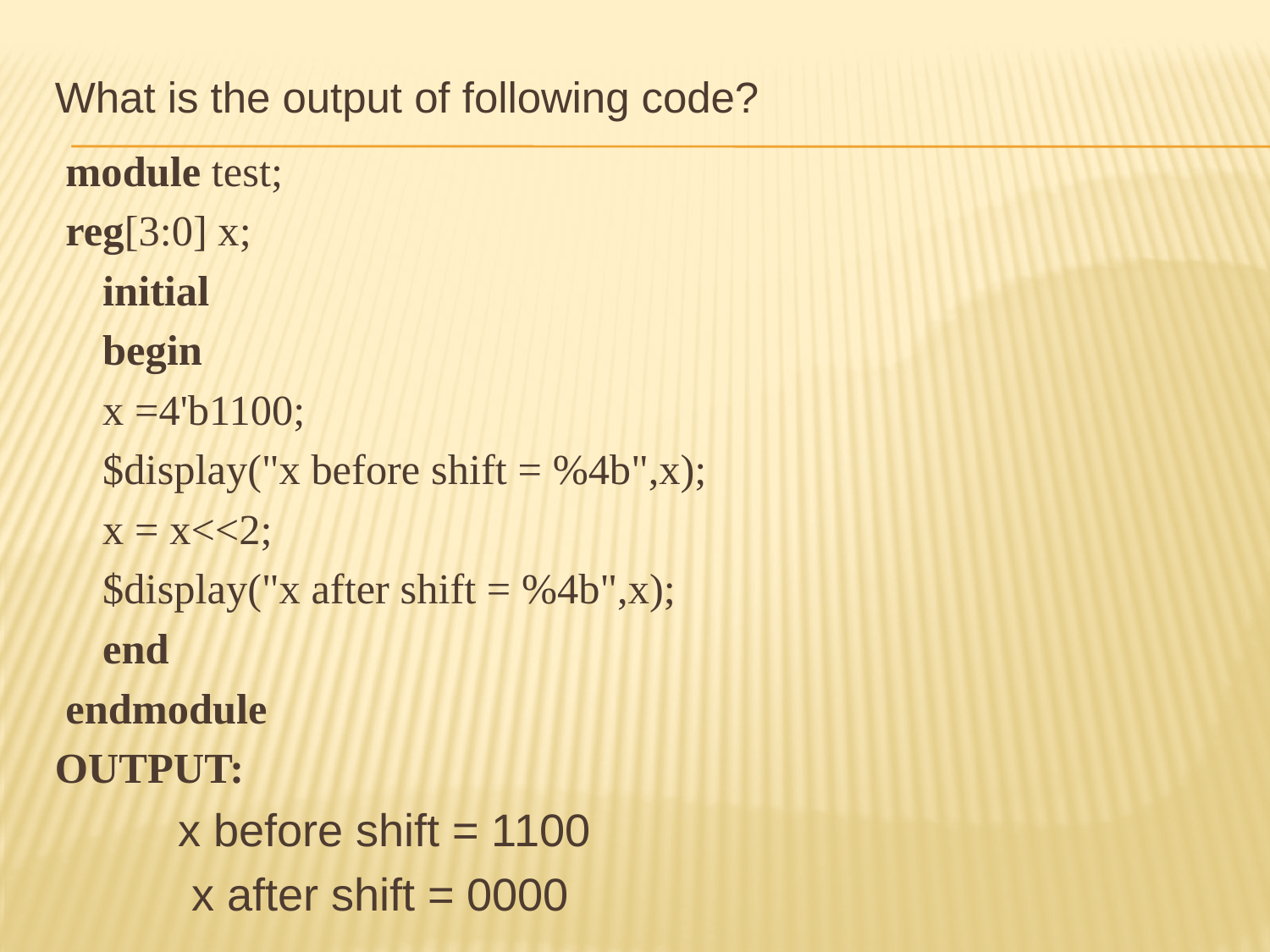

# What is the output of following code?
 module test;
 reg[3:0] x;
	initial
		begin
		x =4'b1100;
		$display("x before shift = %4b",x);
		x = x<<2;
		$display("x after shift = %4b",x);
		end
 endmodule
OUTPUT:
		       x before shift = 1100
		       x after shift = 0000